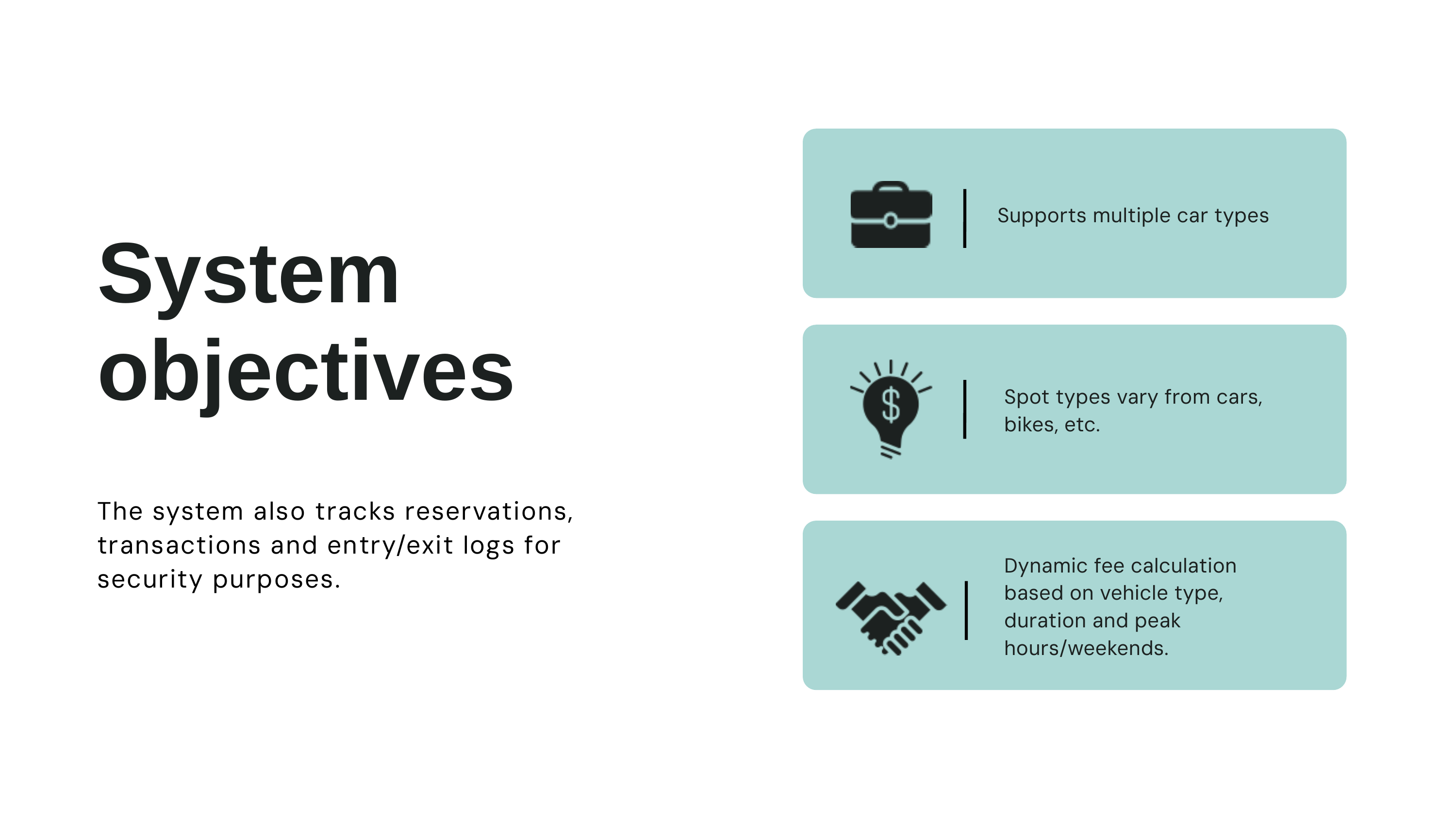

Supports multiple car types
System objectives

Spot types vary from cars, bikes, etc.
The system also tracks reservations, transactions and entry/exit logs for security purposes.

Dynamic fee calculation based on vehicle type, duration and peak hours/weekends.